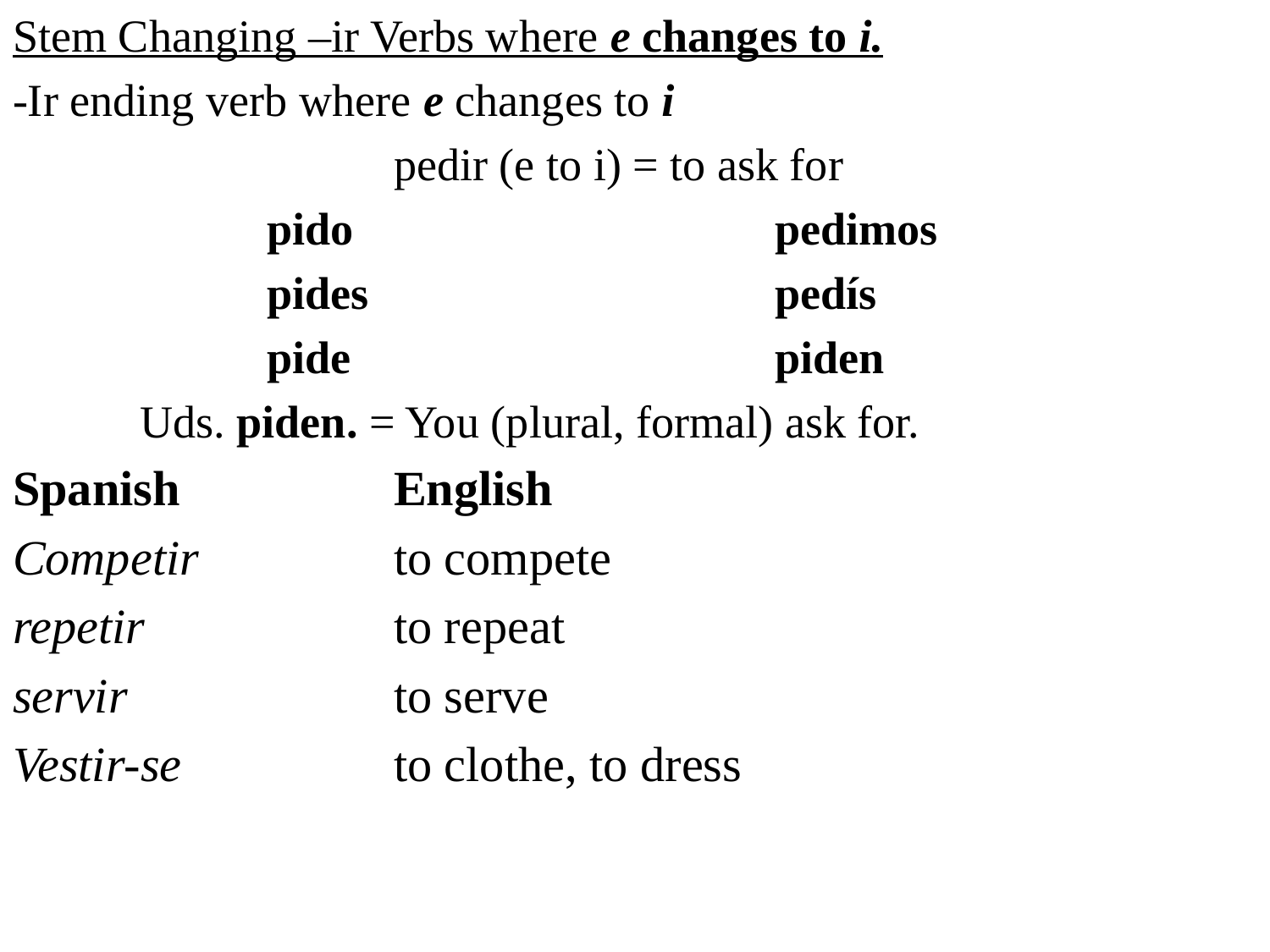

Stem Changing –ir Verbs where e changes to i.
-Ir ending verb where e changes to i
			pedir (e to i) = to ask for
		pido 				pedimos
		pides 				pedís
		pide 				piden
	Uds. piden. = You (plural, formal) ask for.
Spanish 		English
Competir 		to compete
repetir 		to repeat
servir 		to serve
Vestir-se 		to clothe, to dress